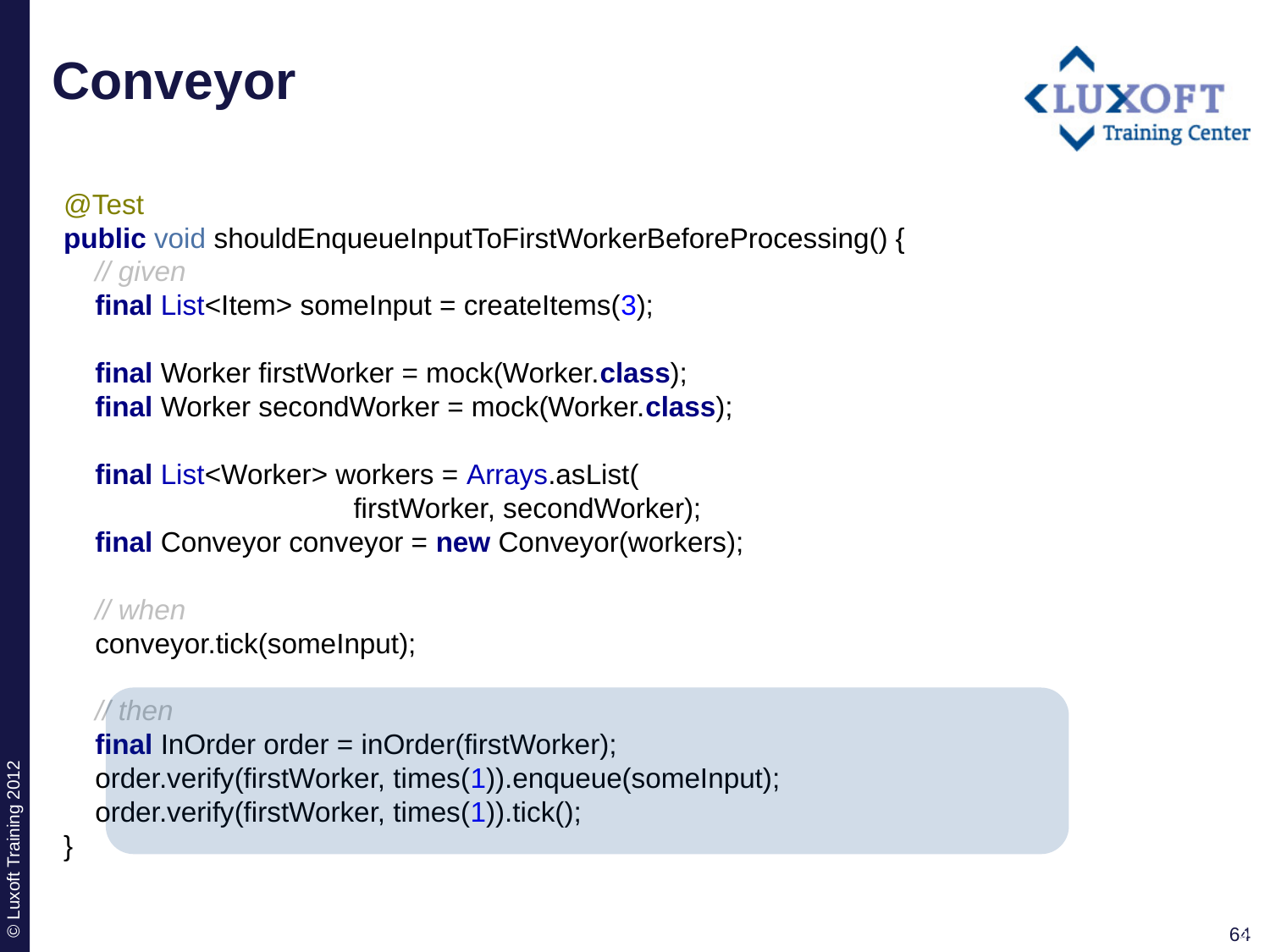

# Conveyor
@Test
public void shouldEnqueueInputToFirstWorkerBeforeProcessing() {
    // given
    final List<Item> someInput = createItems(3);

    final Worker firstWorker = mock(Worker.class);
    final Worker secondWorker = mock(Worker.class);

    final List<Worker> workers = Arrays.asList(
                                     firstWorker, secondWorker);
    final Conveyor conveyor = new Conveyor(workers);

    // when
    conveyor.tick(someInput);

    // then
    final InOrder order = inOrder(firstWorker);
    order.verify(firstWorker, times(1)).enqueue(someInput);
    order.verify(firstWorker, times(1)).tick();
}